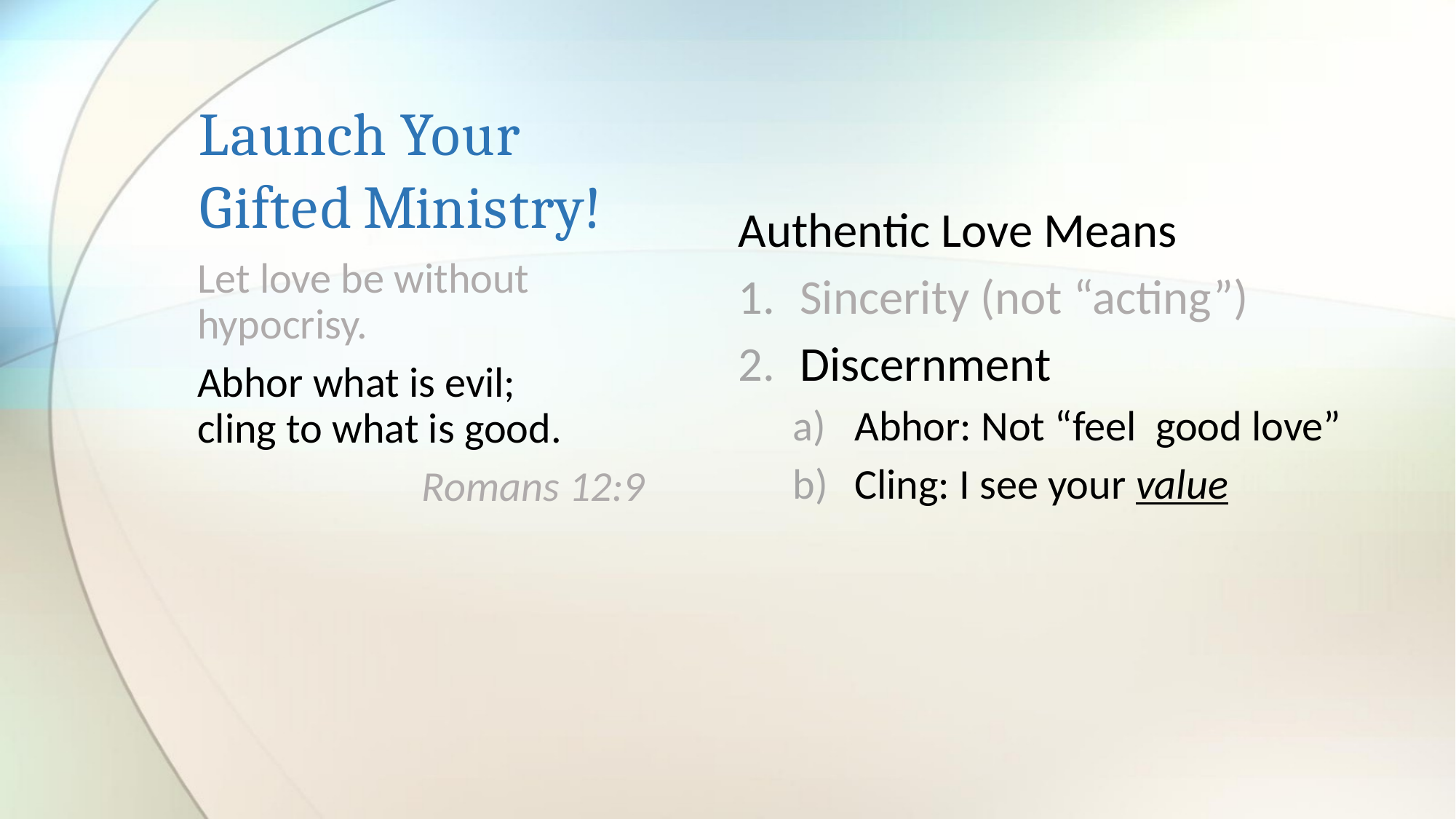

# Launch Your Gifted Ministry!
Authentic Love Means
Sincerity (not “acting”)
Discernment
Abhor: Not “feel  good love”
Cling: I see your value
Let love be without hypocrisy.
Abhor what is evil;
cling to what is good.
Romans 12:9